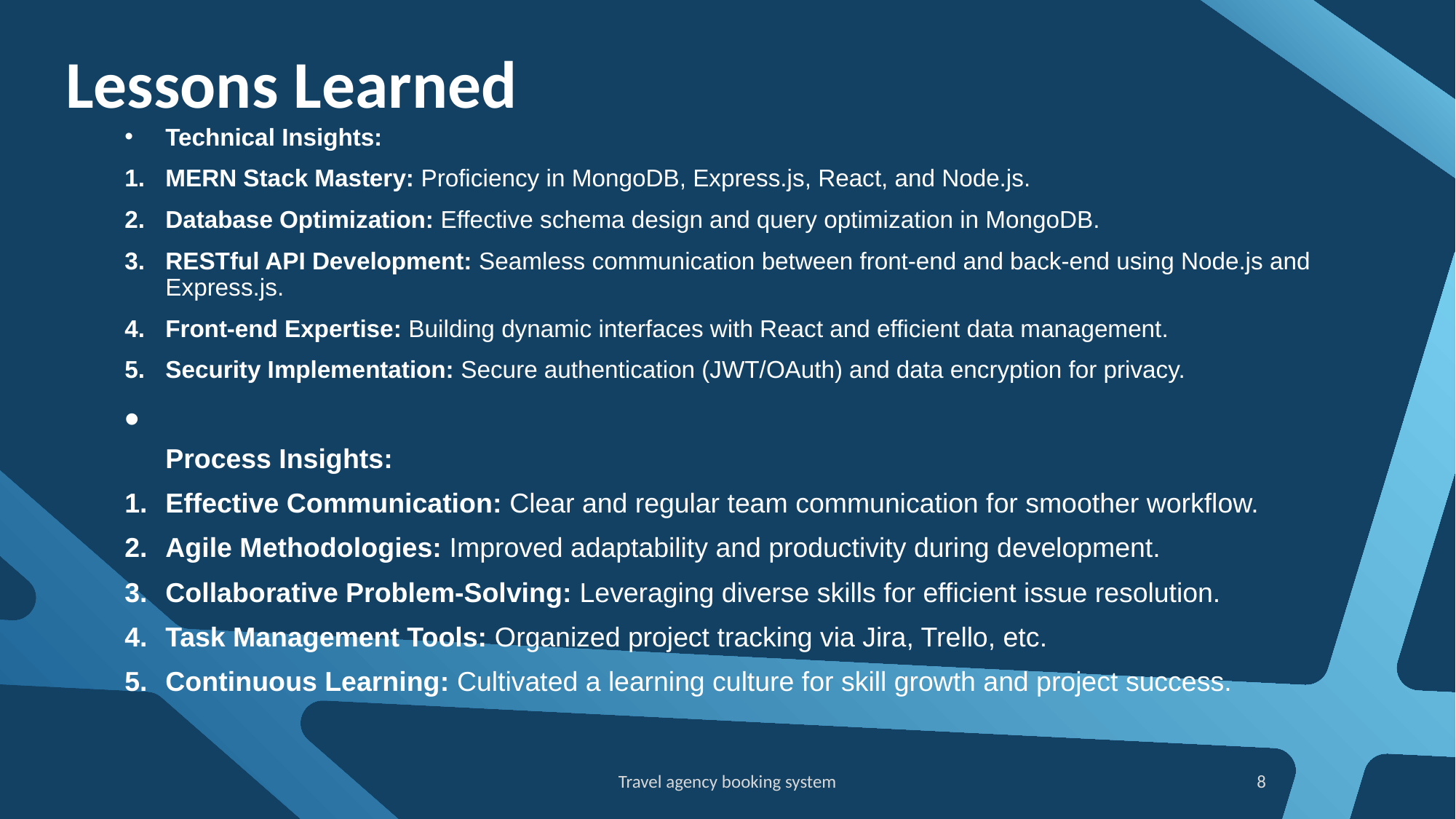

# Lessons Learned
Technical Insights:
MERN Stack Mastery: Proficiency in MongoDB, Express.js, React, and Node.js.
Database Optimization: Effective schema design and query optimization in MongoDB.
RESTful API Development: Seamless communication between front-end and back-end using Node.js and Express.js.
Front-end Expertise: Building dynamic interfaces with React and efficient data management.
Security Implementation: Secure authentication (JWT/OAuth) and data encryption for privacy.
Process Insights:
Effective Communication: Clear and regular team communication for smoother workflow.
Agile Methodologies: Improved adaptability and productivity during development.
Collaborative Problem-Solving: Leveraging diverse skills for efficient issue resolution.
Task Management Tools: Organized project tracking via Jira, Trello, etc.
Continuous Learning: Cultivated a learning culture for skill growth and project success.

Travel agency booking system
8